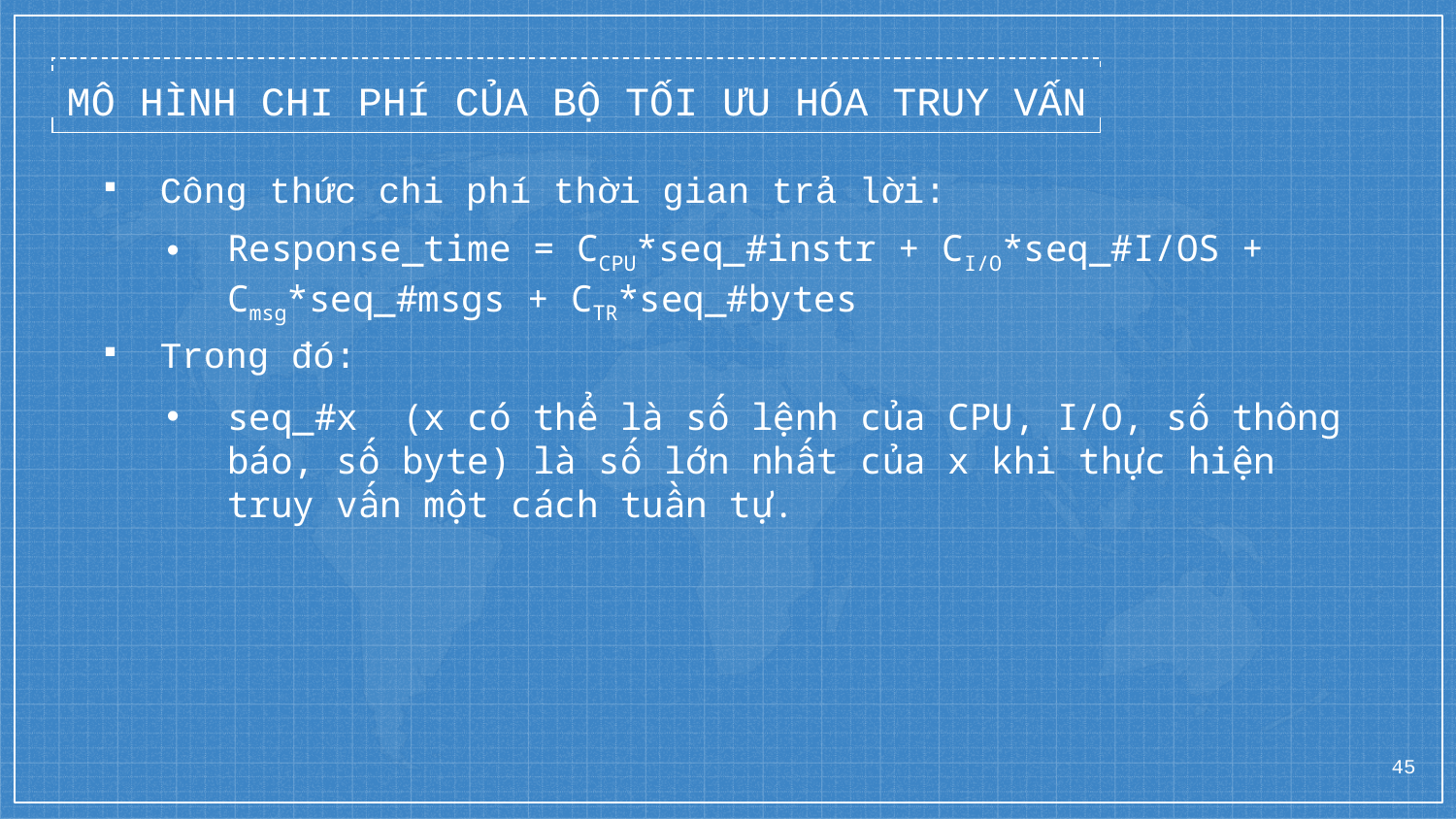

MÔ HÌNH CHI PHÍ CỦA BỘ TỐI ƯU HÓA TRUY VẤN

Công thức chi phí thời gian trả lời:
Response_time = CCPU*seq_#instr + CI/O*seq_#I/OS + Cmsg*seq_#msgs + CTR*seq_#bytes
Trong đó:
seq_#x  (x có thể là số lệnh của CPU, I/O, số thông báo, số byte) là số lớn nhất của x khi thực hiện truy vấn một cách tuần tự.
45